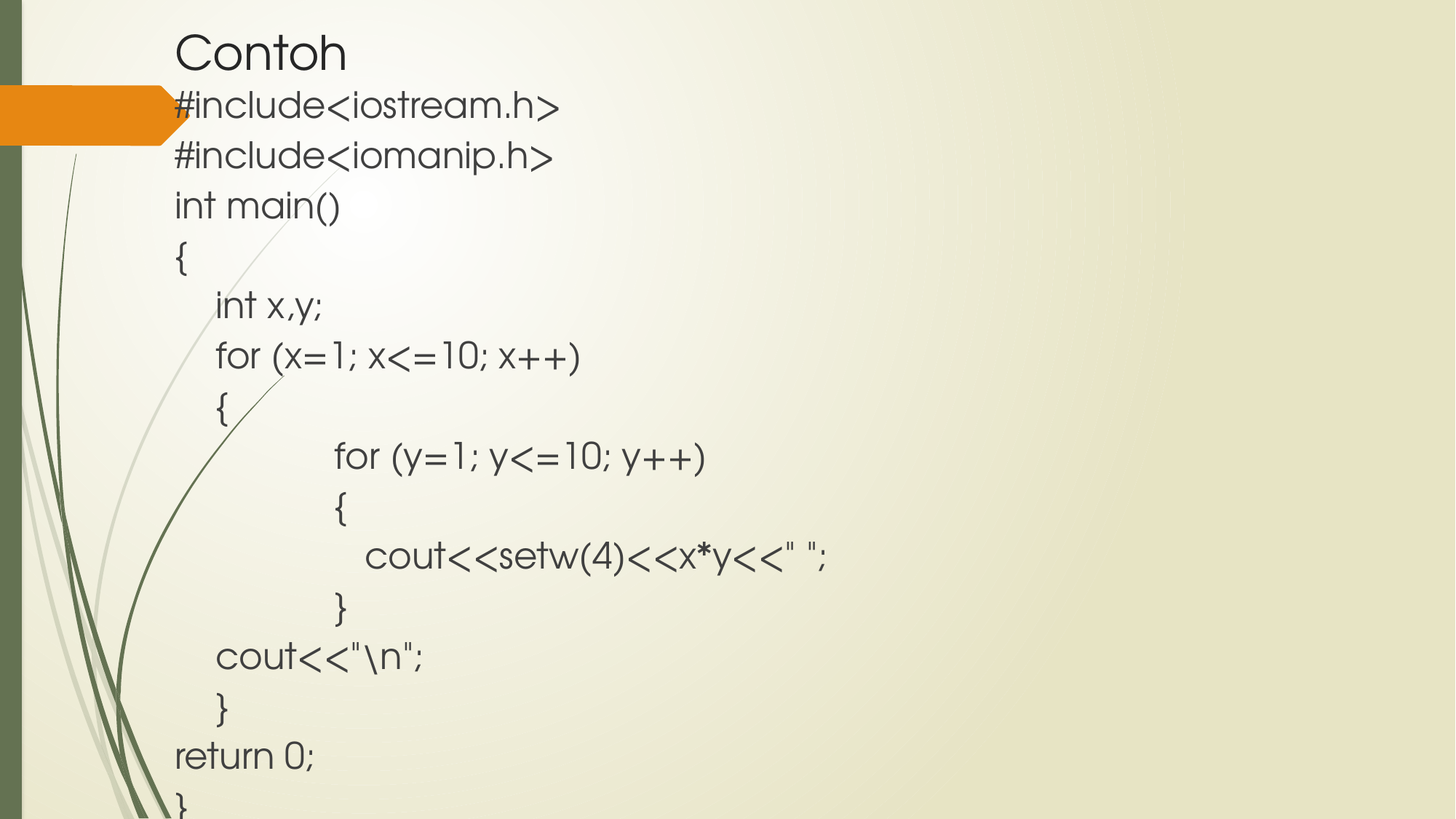

# Contoh
#include<iostream.h>
#include<iomanip.h>
int main()
{
	int x,y;
	for (x=1; x<=10; x++)
	{
		 for (y=1; y<=10; y++)
		 {
		    cout<<setw(4)<<x*y<<" ";
		 }
	cout<<"\n";
	}
return 0;
}